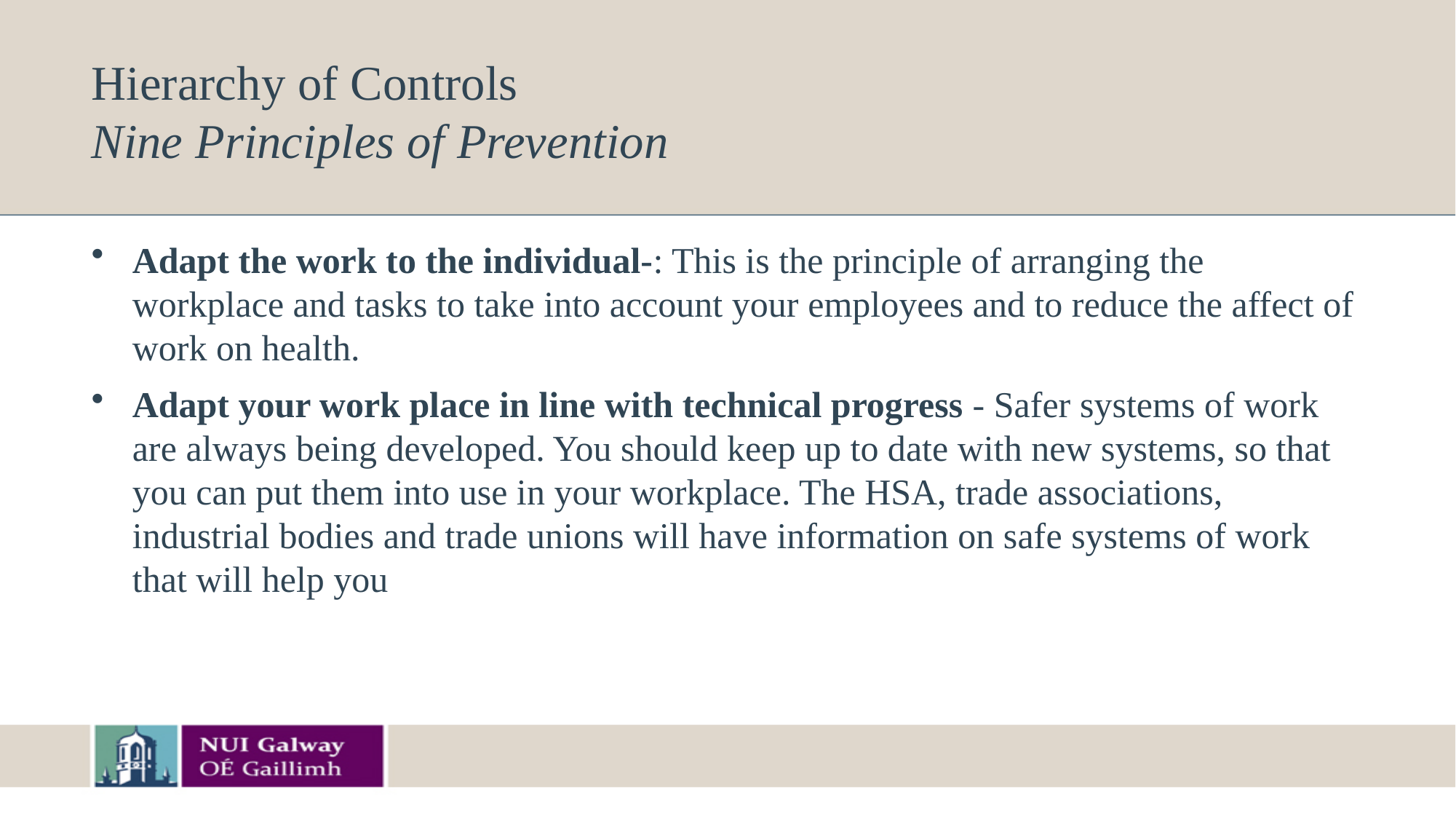

# Hierarchy of Controls Nine Principles of Prevention
Adapt the work to the individual-: This is the principle of arranging the workplace and tasks to take into account your employees and to reduce the affect of work on health.
Adapt your work place in line with technical progress - Safer systems of work are always being developed. You should keep up to date with new systems, so that you can put them into use in your workplace. The HSA, trade associations, industrial bodies and trade unions will have information on safe systems of work that will help you